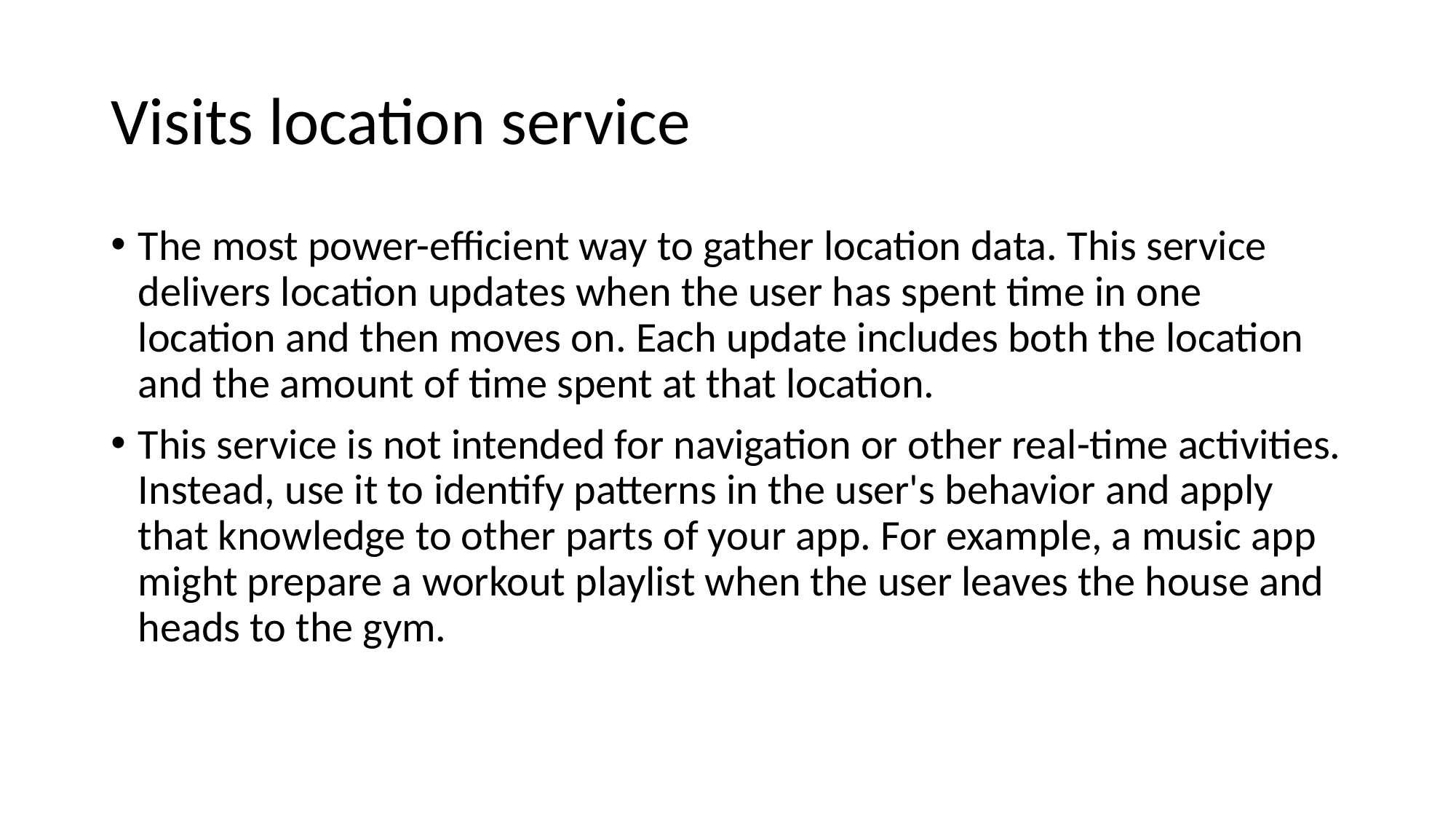

# Visits location service
The most power-efficient way to gather location data. This service delivers location updates when the user has spent time in one location and then moves on. Each update includes both the location and the amount of time spent at that location.
This service is not intended for navigation or other real-time activities. Instead, use it to identify patterns in the user's behavior and apply that knowledge to other parts of your app. For example, a music app might prepare a workout playlist when the user leaves the house and heads to the gym.